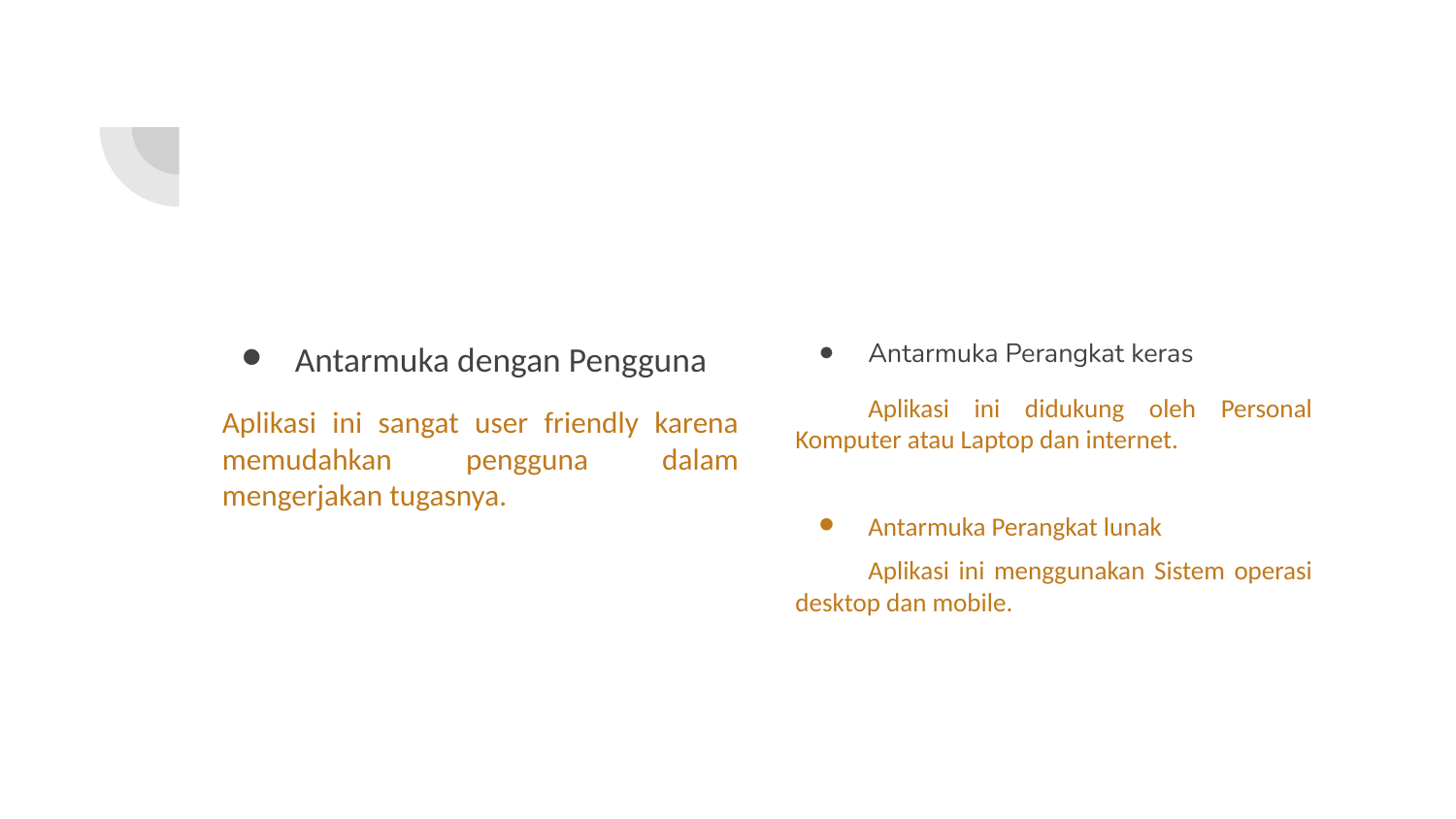

Antarmuka dengan Pengguna
Aplikasi ini sangat user friendly karena memudahkan pengguna dalam mengerjakan tugasnya.

Antarmuka Perangkat keras
Aplikasi ini didukung oleh Personal Komputer atau Laptop dan internet.

Antarmuka Perangkat lunak
Aplikasi ini menggunakan Sistem operasi desktop dan mobile.